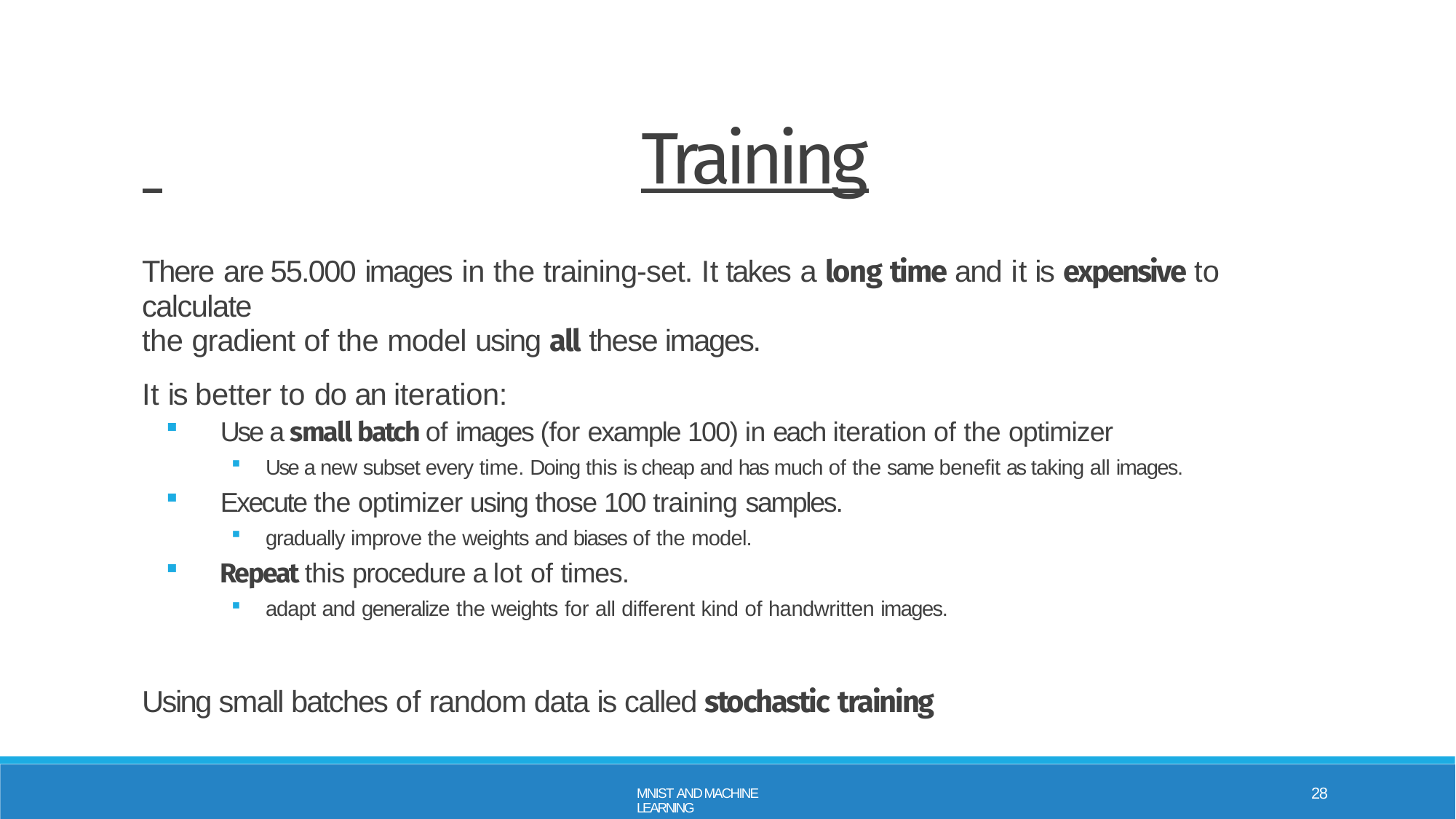

# Training
There are 55.000 images in the training-set. It takes a long time and it is expensive to calculate
the gradient of the model using all these images.
It is better to do an iteration:
Use a small batch of images (for example 100) in each iteration of the optimizer
Use a new subset every time. Doing this is cheap and has much of the same benefit as taking all images.
Execute the optimizer using those 100 training samples.
gradually improve the weights and biases of the model.
Repeat this procedure a lot of times.
adapt and generalize the weights for all different kind of handwritten images.

Using small batches of random data is called stochastic training
28
MNIST AND MACHINE LEARNING